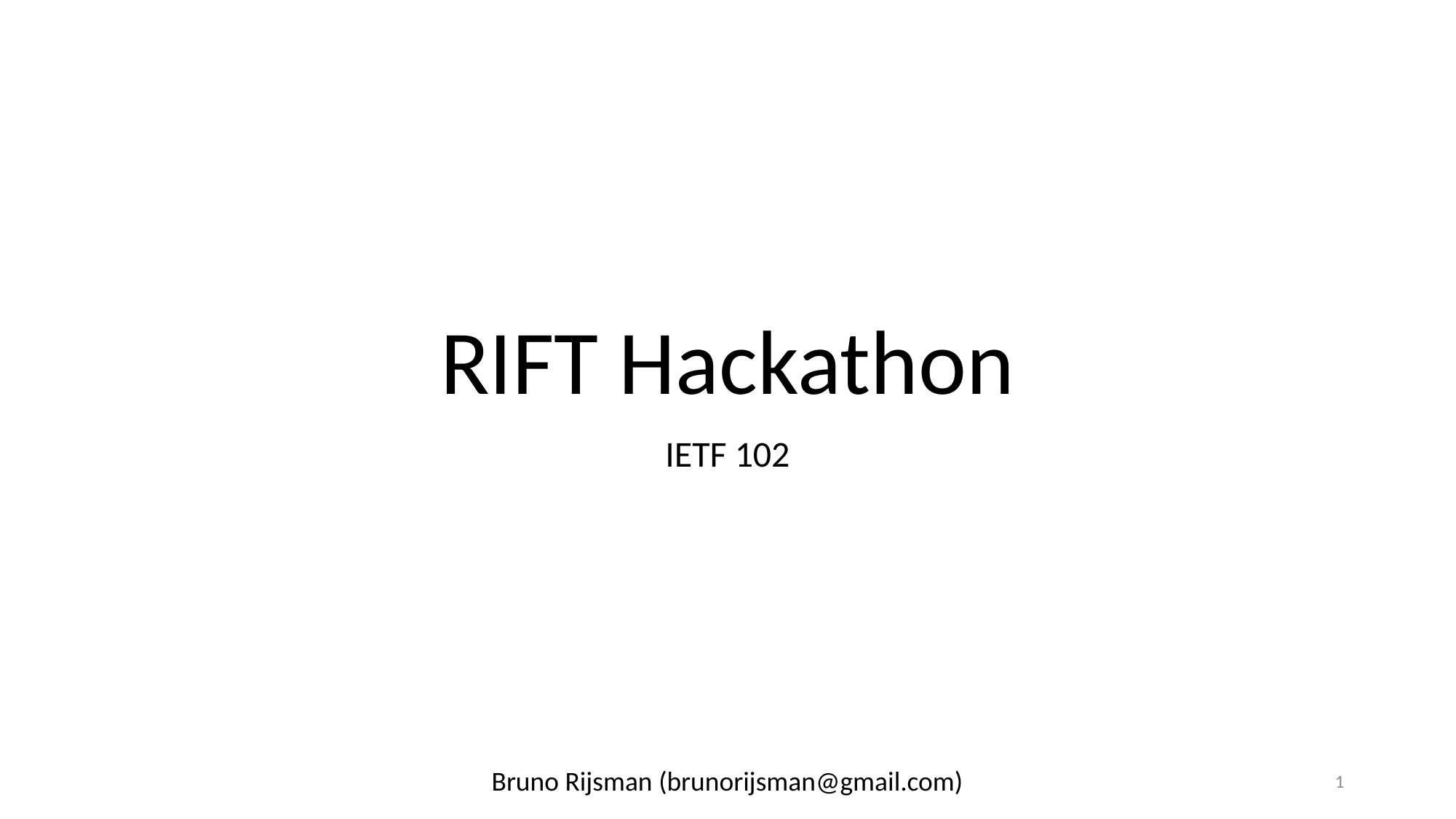

# RIFT Hackathon
IETF 102
Bruno Rijsman (brunorijsman@gmail.com)
1